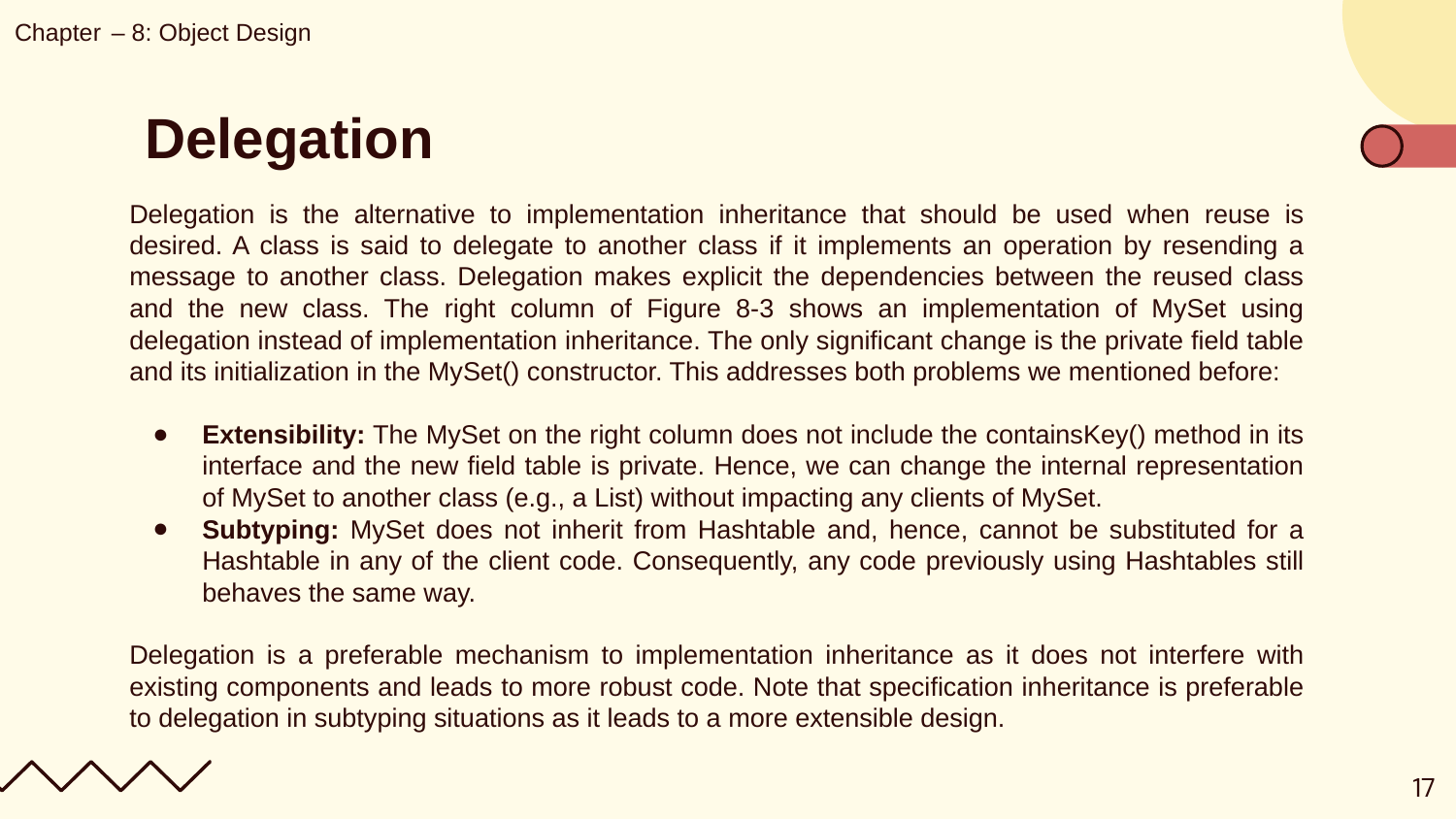

Chapter – 8: Object Design
# Delegation
Delegation is the alternative to implementation inheritance that should be used when reuse is desired. A class is said to delegate to another class if it implements an operation by resending a message to another class. Delegation makes explicit the dependencies between the reused class and the new class. The right column of Figure 8-3 shows an implementation of MySet using delegation instead of implementation inheritance. The only significant change is the private field table and its initialization in the MySet() constructor. This addresses both problems we mentioned before:

Extensibility: The MySet on the right column does not include the containsKey() method in its interface and the new field table is private. Hence, we can change the internal representation of MySet to another class (e.g., a List) without impacting any clients of MySet.
Subtyping: MySet does not inherit from Hashtable and, hence, cannot be substituted for a Hashtable in any of the client code. Consequently, any code previously using Hashtables still behaves the same way.

Delegation is a preferable mechanism to implementation inheritance as it does not interfere with existing components and leads to more robust code. Note that specification inheritance is preferable to delegation in subtyping situations as it leads to a more extensible design.
17